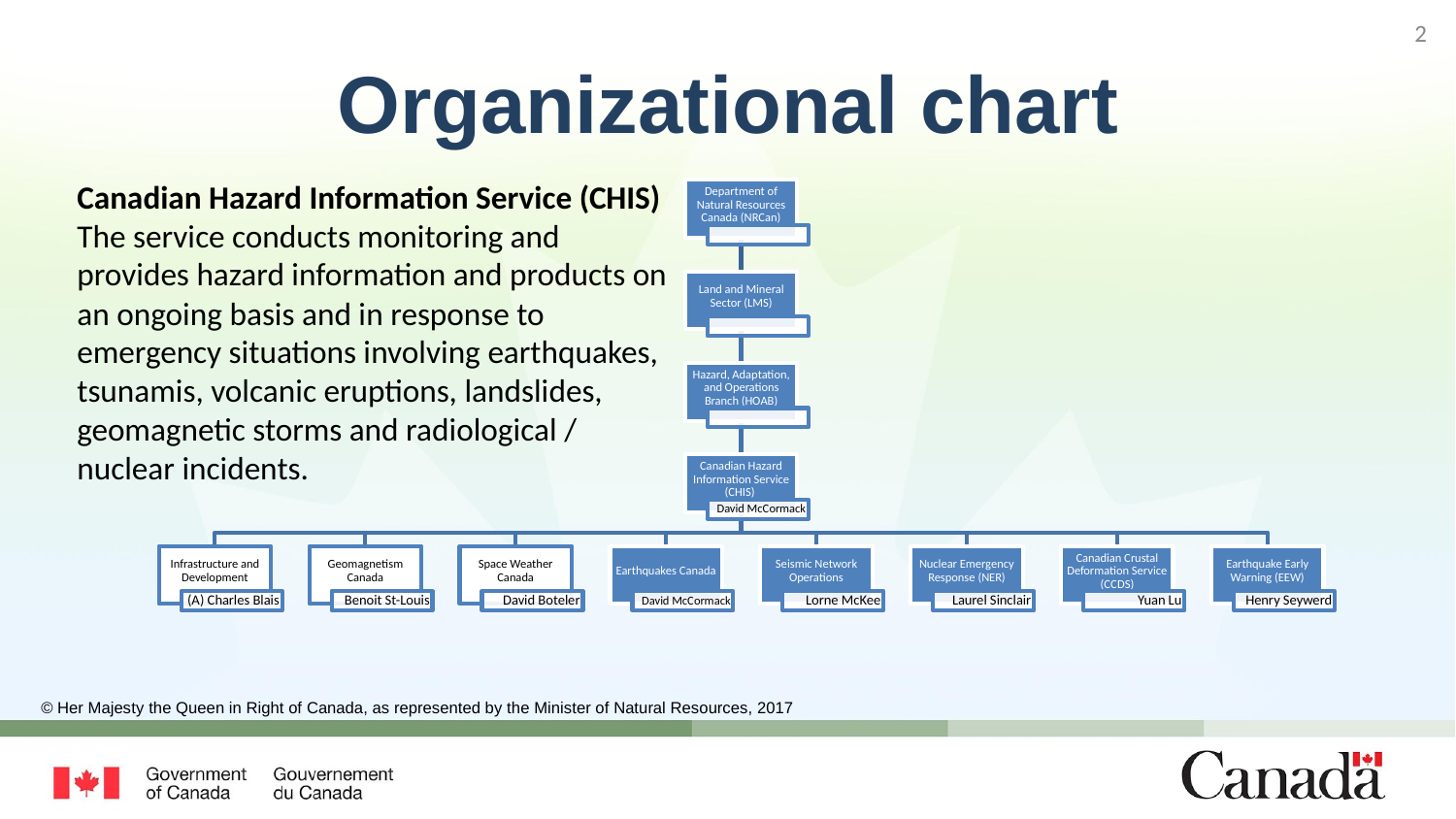

2
# Organizational chart
Canadian Hazard Information Service (CHIS)
The service conducts monitoring and provides hazard information and products on an ongoing basis and in response to emergency situations involving earthquakes, tsunamis, volcanic eruptions, landslides, geomagnetic storms and radiological / nuclear incidents.

Department of Natural Resources Canada (NRCan)

Land and Mineral Sector (LMS)

Hazard, Adaptation, and Operations Branch (HOAB)

Canadian Hazard Information Service (CHIS)

David McCormack

Infrastructure and Development

Geomagnetism Canada

Space Weather Canada

Earthquakes Canada

Seismic Network Operations

Nuclear Emergency Response (NER)

Canadian Crustal Deformation Service (CCDS)

Earthquake Early Warning (EEW)

(A) Charles Blais

Benoit St-Louis

David Boteler

David McCormack

Lorne McKee

Laurel Sinclair

Yuan Lu

Henry Seywerd